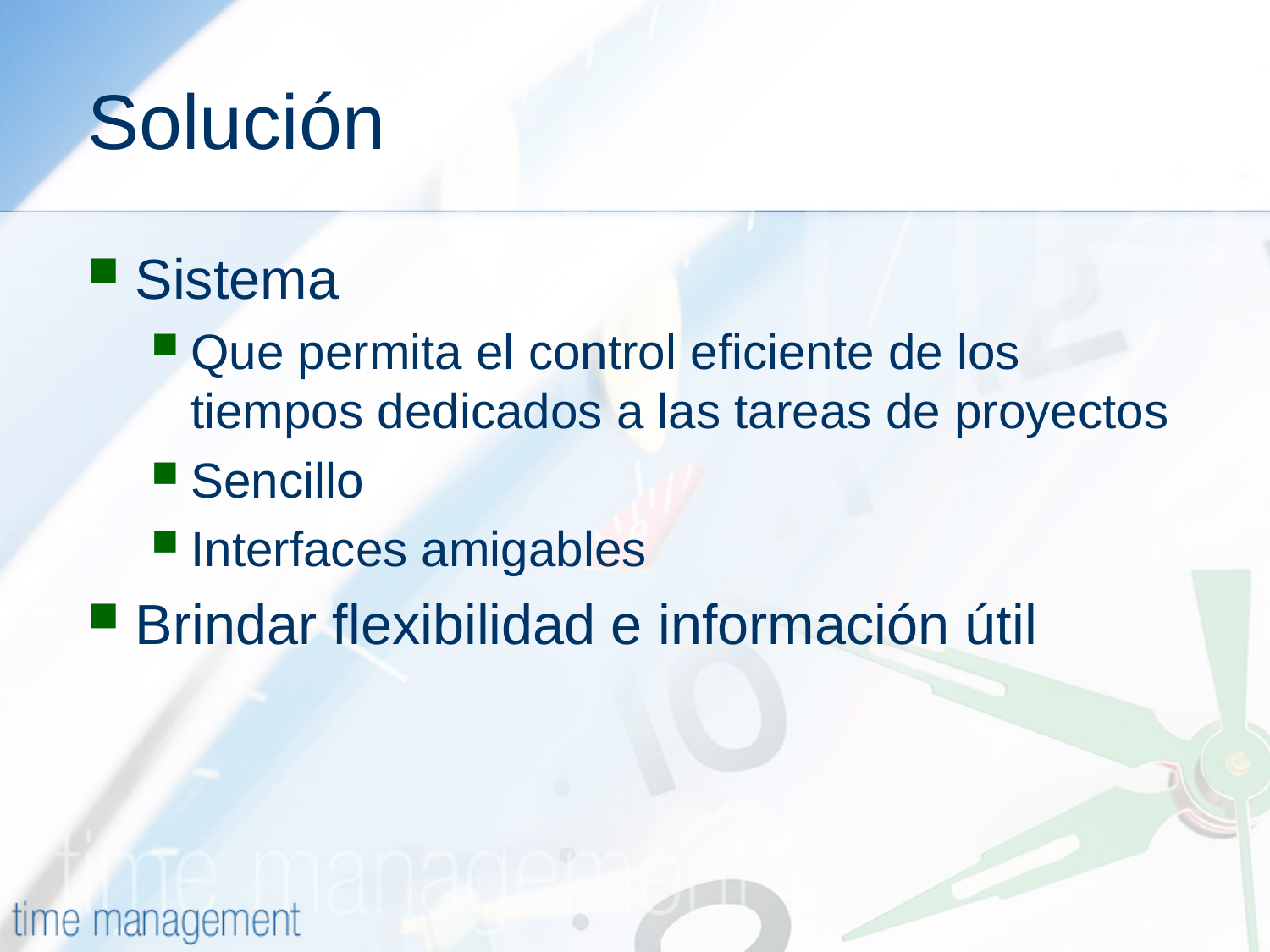

# Solución
Sistema
Que permita el control eficiente de los tiempos dedicados a las tareas de proyectos
Sencillo
Interfaces amigables
Brindar flexibilidad e información útil